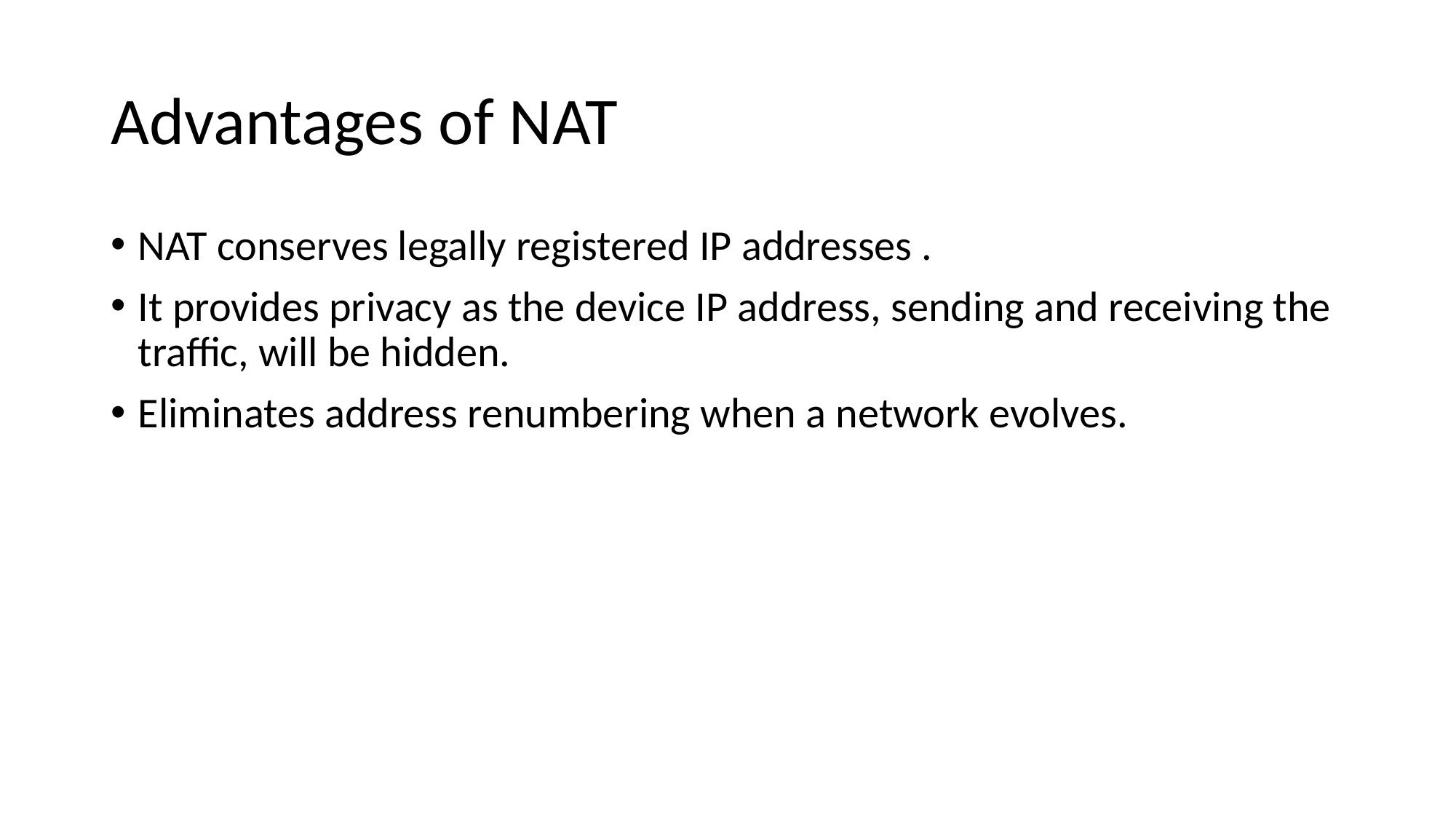

# Advantages of NAT
NAT conserves legally registered IP addresses .
It provides privacy as the device IP address, sending and receiving the traffic, will be hidden.
Eliminates address renumbering when a network evolves.